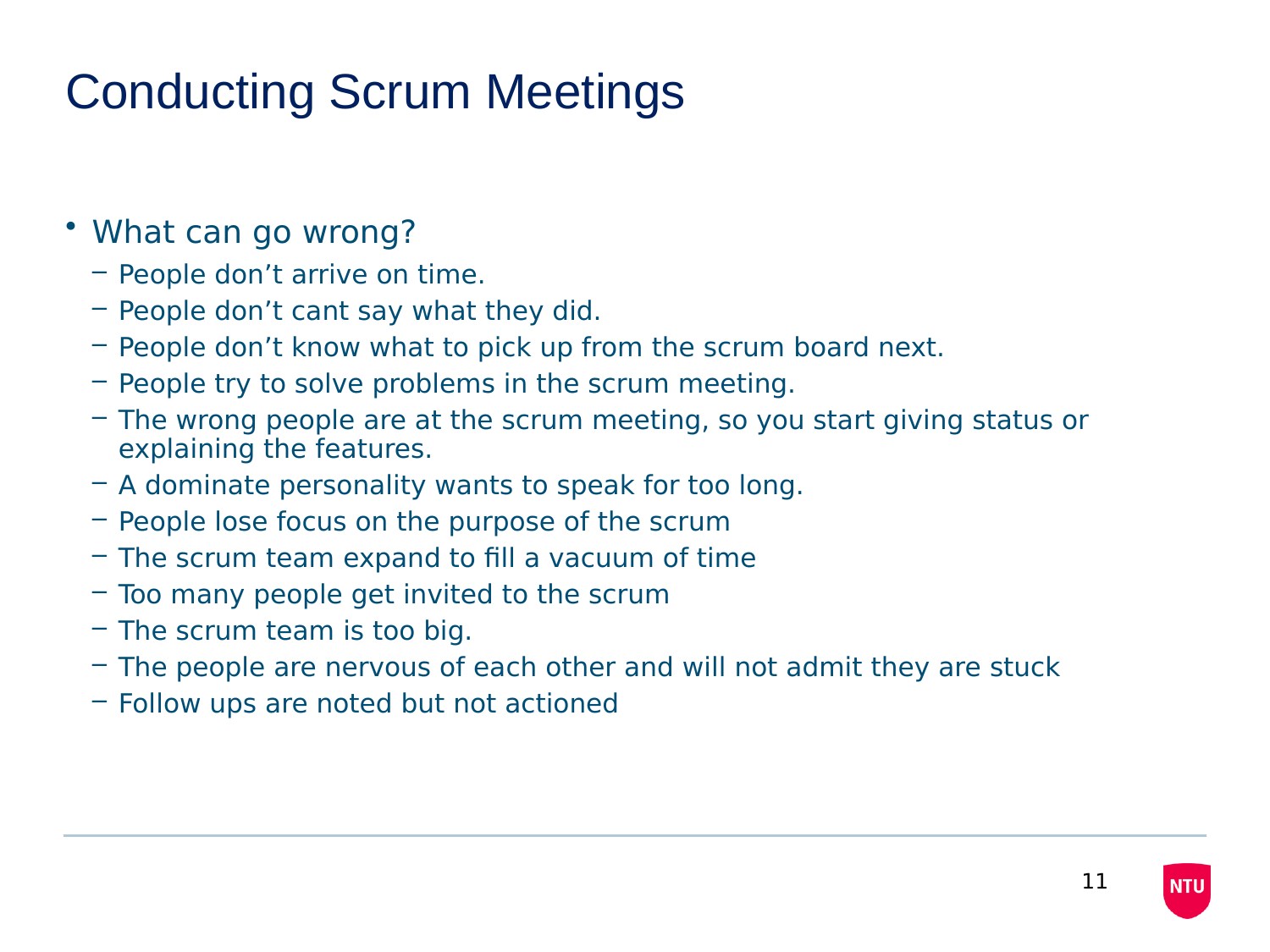

# Conducting Scrum Meetings
What can go wrong?
People don’t arrive on time.
People don’t cant say what they did.
People don’t know what to pick up from the scrum board next.
People try to solve problems in the scrum meeting.
The wrong people are at the scrum meeting, so you start giving status or explaining the features.
A dominate personality wants to speak for too long.
People lose focus on the purpose of the scrum
The scrum team expand to fill a vacuum of time
Too many people get invited to the scrum
The scrum team is too big.
The people are nervous of each other and will not admit they are stuck
Follow ups are noted but not actioned

11